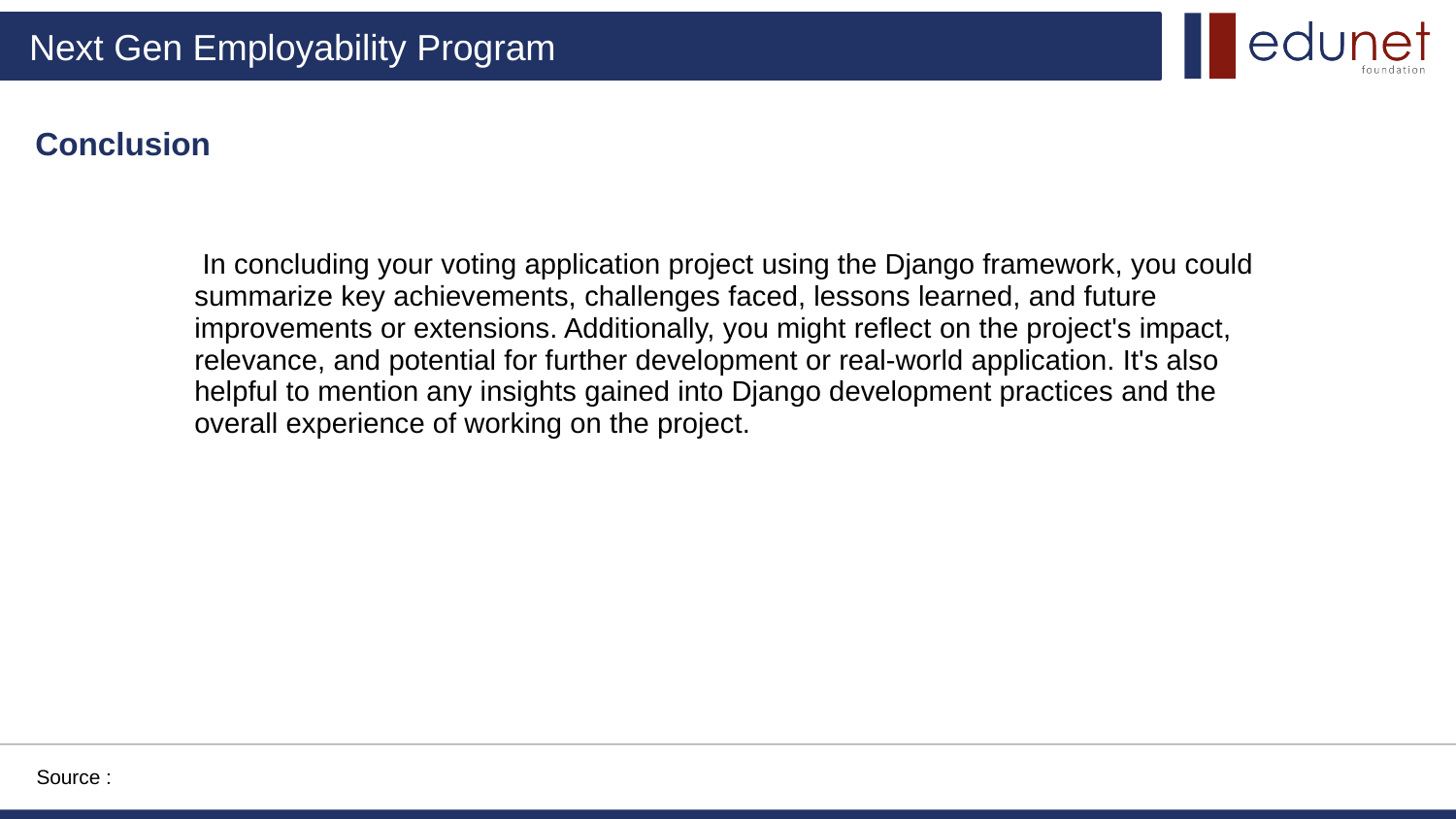

Conclusion
|  | In concluding your voting application project using the Django framework, you could summarize key achievements, challenges faced, lessons learned, and future improvements or extensions. Additionally, you might reflect on the project's impact, relevance, and potential for further development or real-world application. It's also helpful to mention any insights gained into Django development practices and the overall experience of working on the project. |
| --- | --- |

Source :